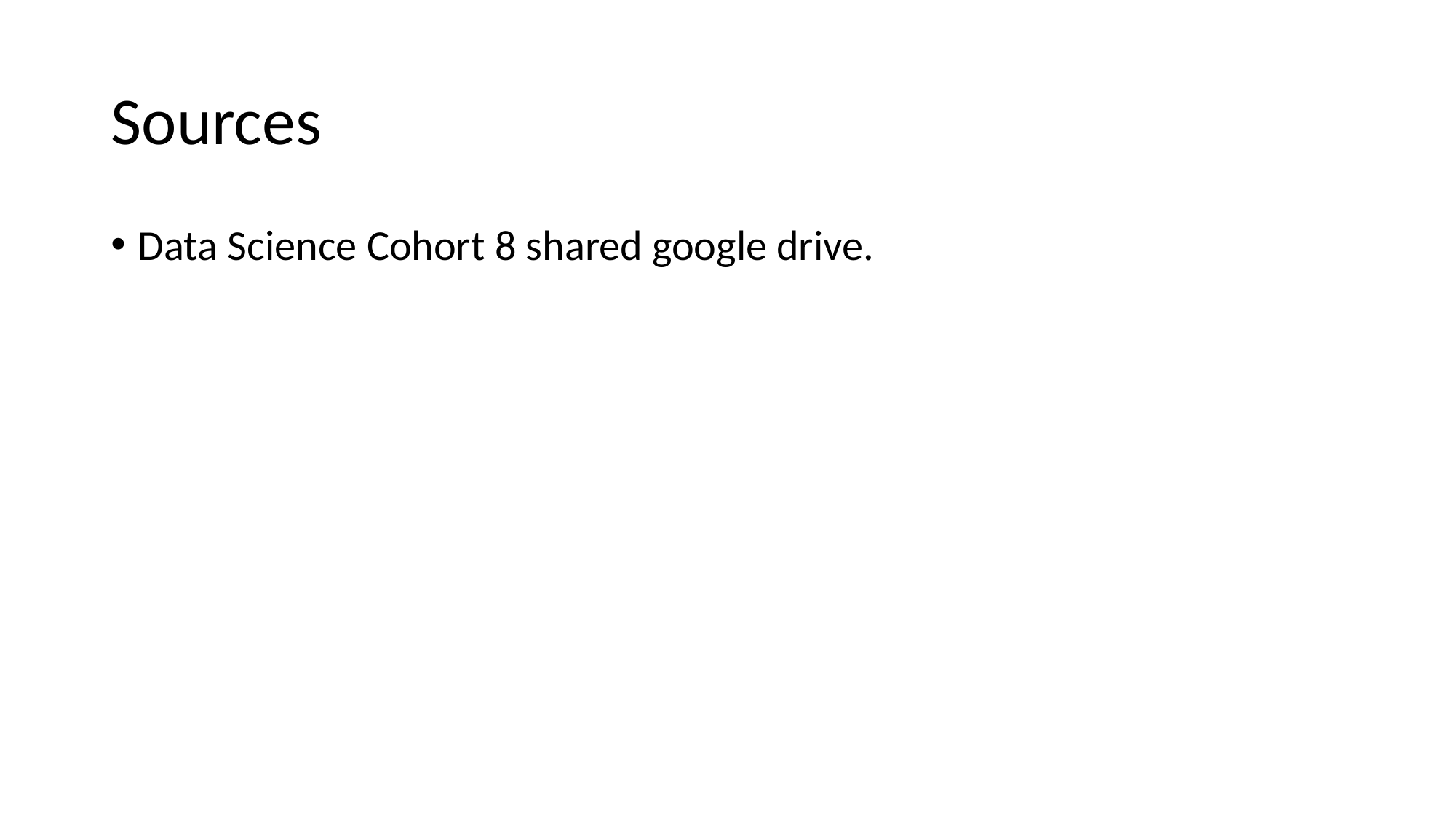

# Sources
Data Science Cohort 8 shared google drive.